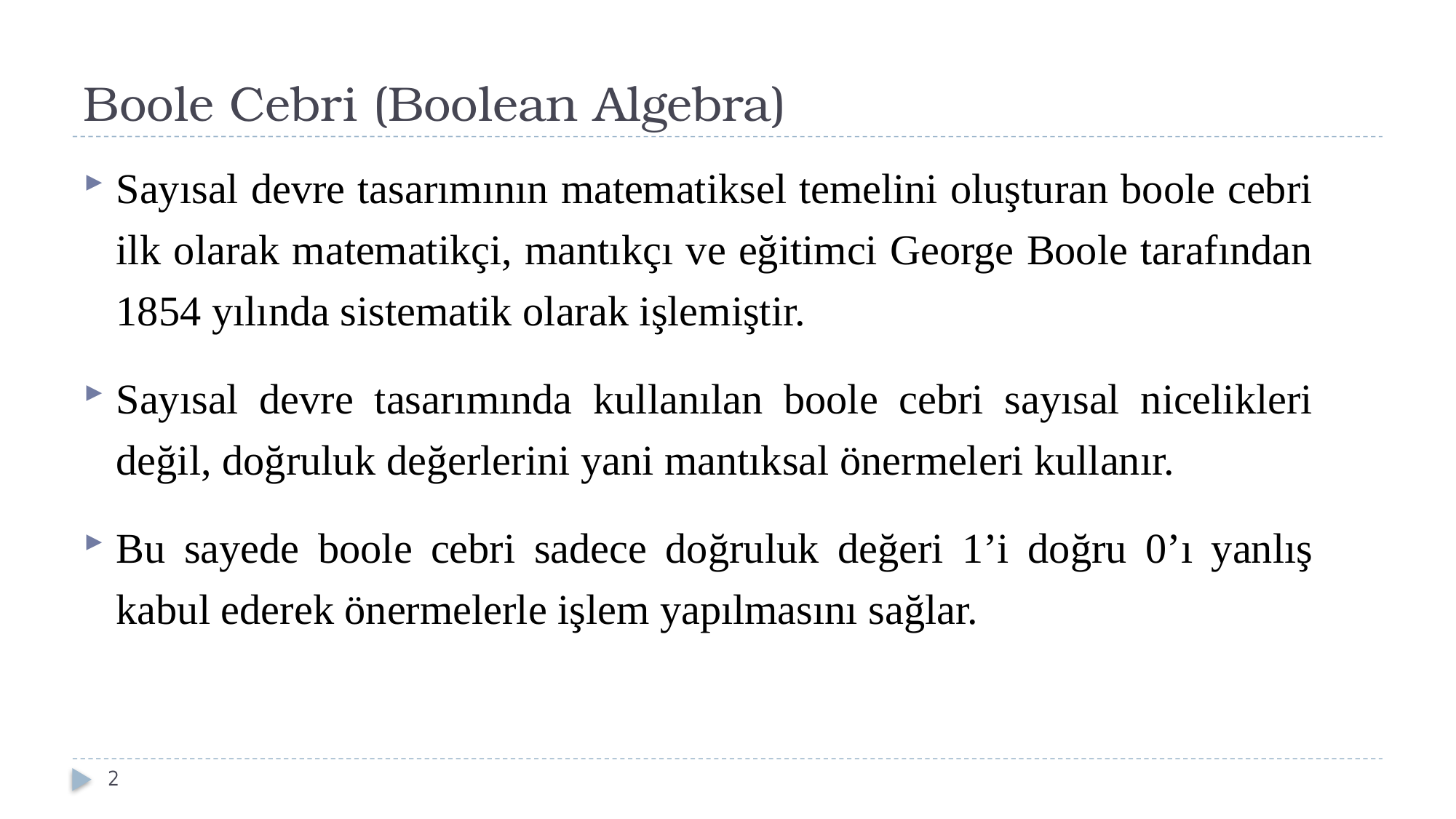

# Boole Cebri (Boolean Algebra)
Sayısal devre tasarımının matematiksel temelini oluşturan boole cebri ilk olarak matematikçi, mantıkçı ve eğitimci George Boole tarafından 1854 yılında sistematik olarak işlemiştir.
Sayısal devre tasarımında kullanılan boole cebri sayısal nicelikleri değil, doğruluk değerlerini yani mantıksal önermeleri kullanır.
Bu sayede boole cebri sadece doğruluk değeri 1’i doğru 0’ı yanlış kabul ederek önermelerle işlem yapılmasını sağlar.
2